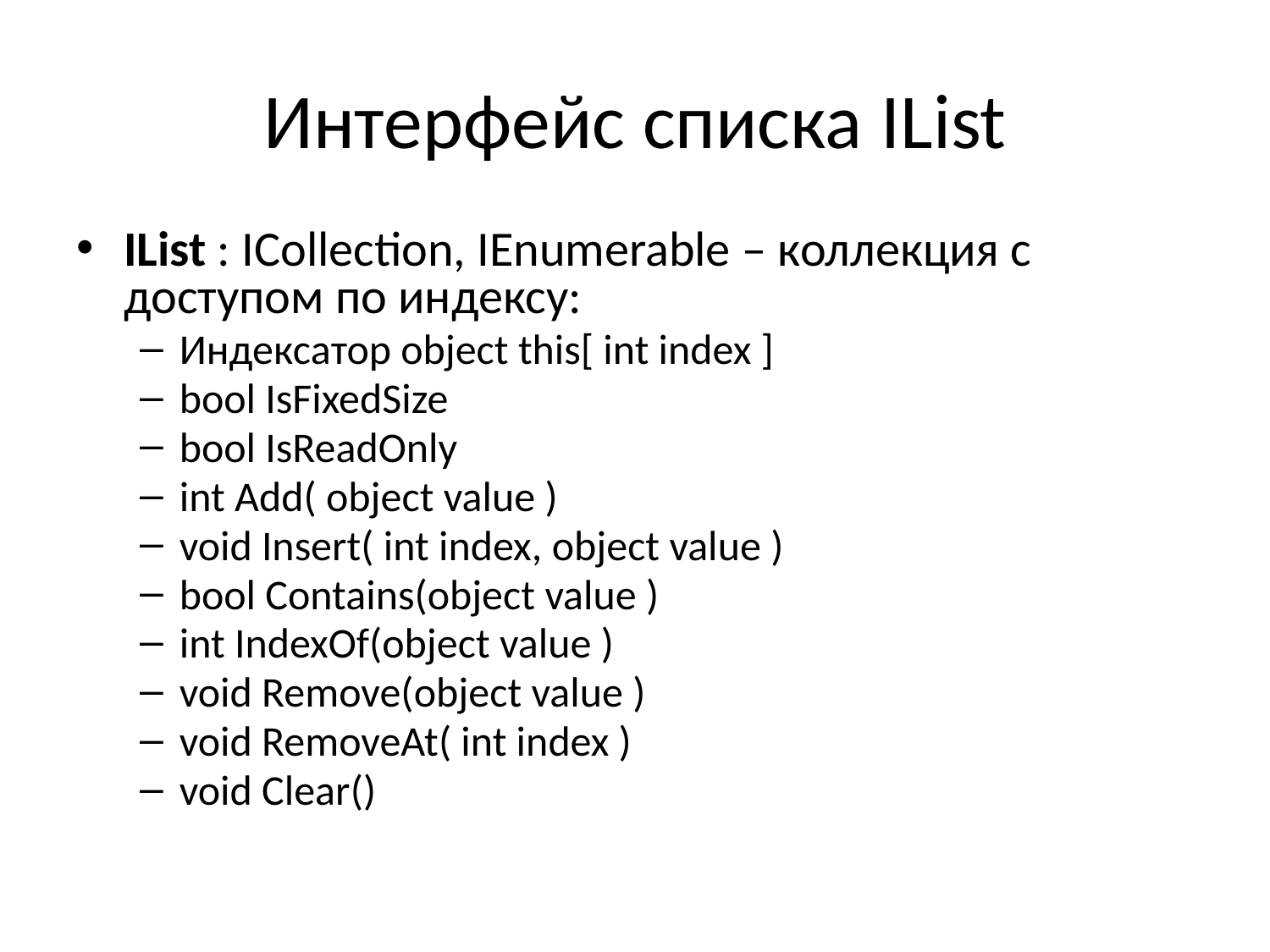

# Интерфейс списка IList
IList : ICollection, IEnumerable – коллекция с доступом по индексу:
Индексатор object this[ int index ]
bool IsFixedSize
bool IsReadOnly
int Add( object value )
void Insert( int index, object value )
bool Contains(object value )
int IndexOf(object value )
void Remove(object value )
void RemoveAt( int index )
void Clear()